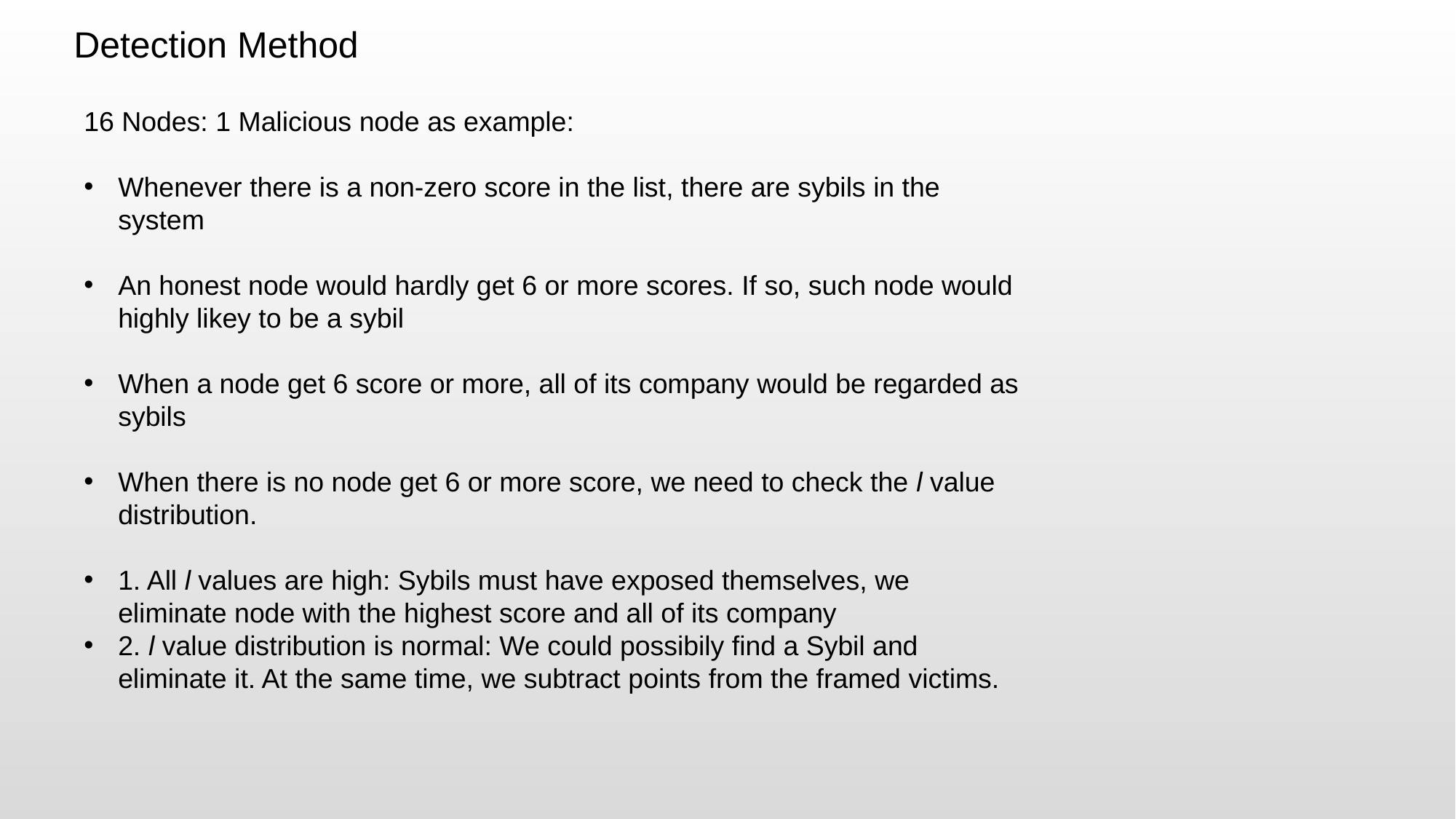

Detection Method
16 Nodes: 1 Malicious node as example:

Whenever there is a non-zero score in the list, there are sybils in the system

An honest node would hardly get 6 or more scores. If so, such node would highly likey to be a sybil

When a node get 6 score or more, all of its company would be regarded as sybils

When there is no node get 6 or more score, we need to check the l value distribution.

1. All l values are high: Sybils must have exposed themselves, we eliminate node with the highest score and all of its company
2. l value distribution is normal: We could possibily find a Sybil and eliminate it. At the same time, we subtract points from the framed victims.